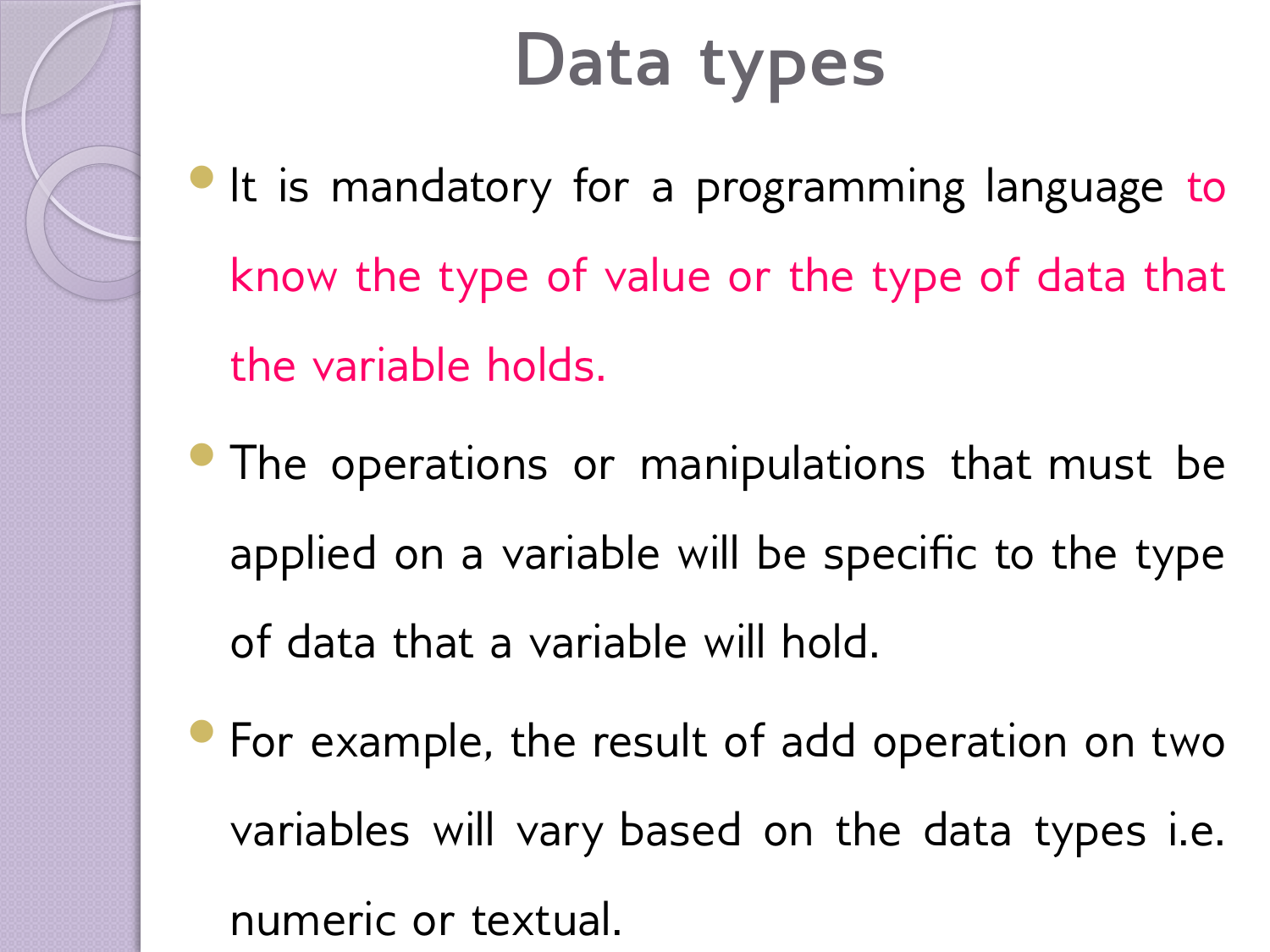

# Data types
It is mandatory for a programming language to know the type of value or the type of data that the variable holds.
The operations or manipulations that must be applied on a variable will be specific to the type of data that a variable will hold.
For example, the result of add operation on two variables will vary based on the data types i.e. numeric or textual.